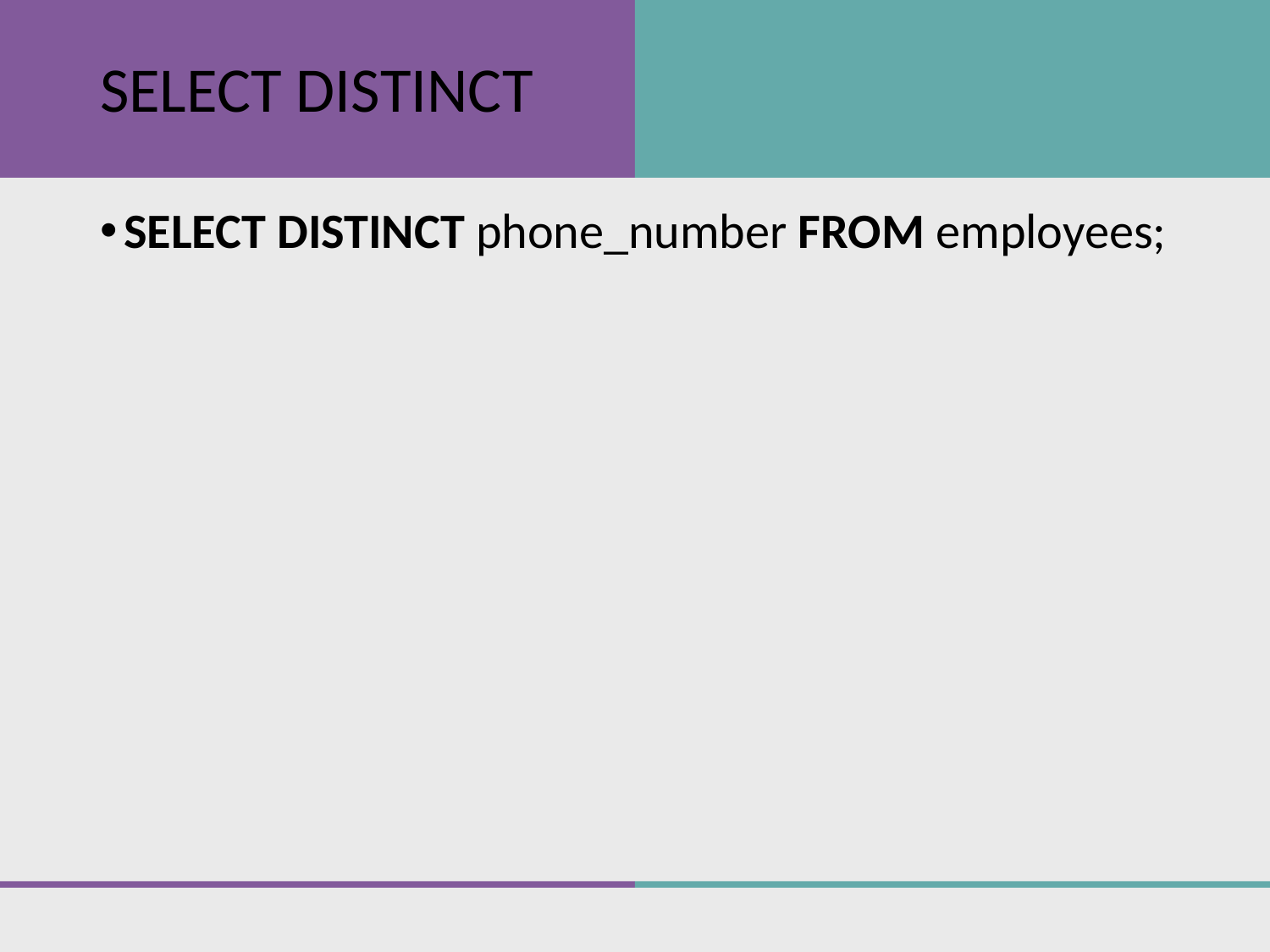

# SELECT DISTINCT
SELECT DISTINCT phone_number FROM employees;